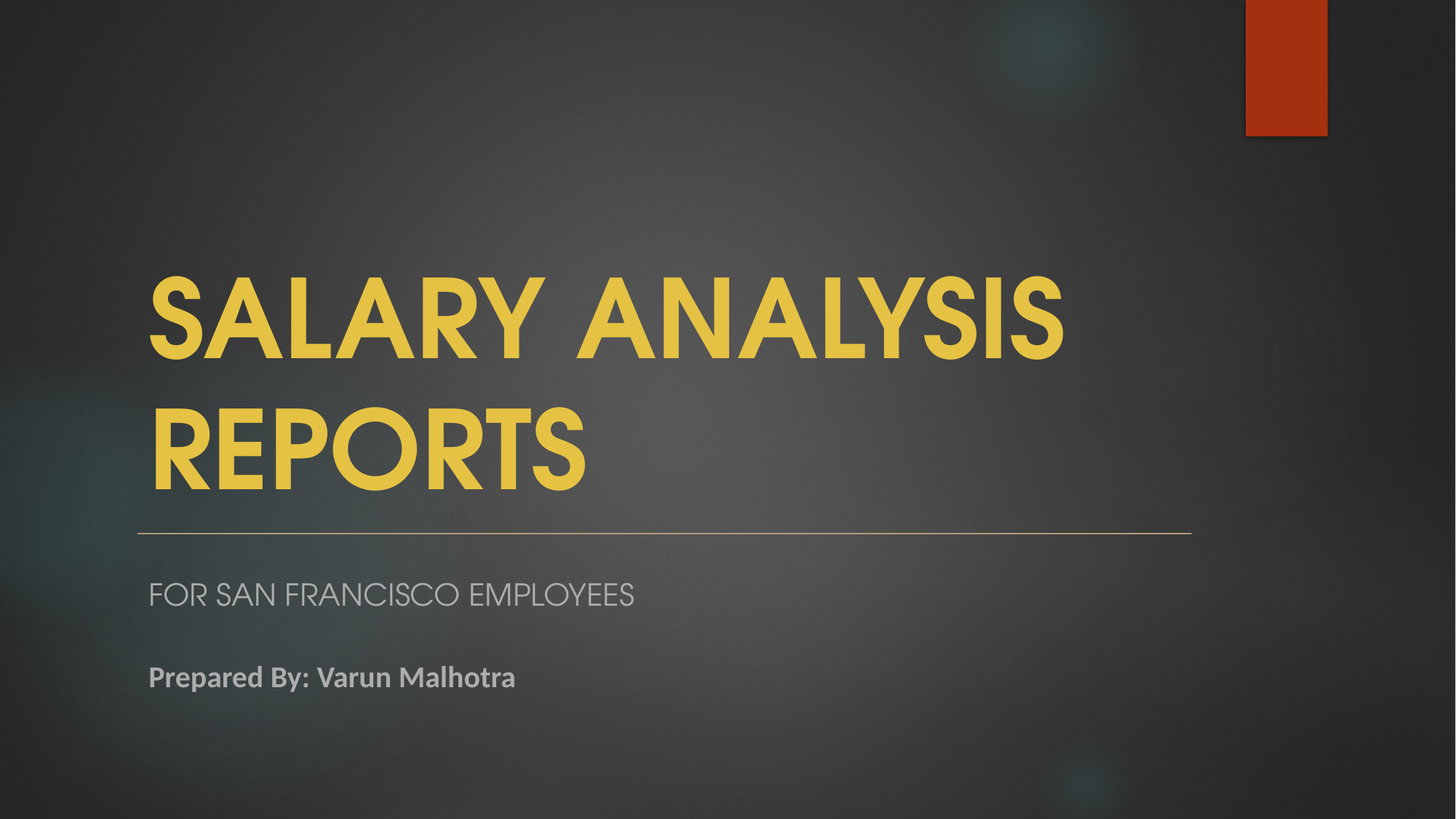

# SALARY ANALYSIS REPORTS
FOR SAN FRANCISCO EMPLOYEES

Prepared By: Varun Malhotra